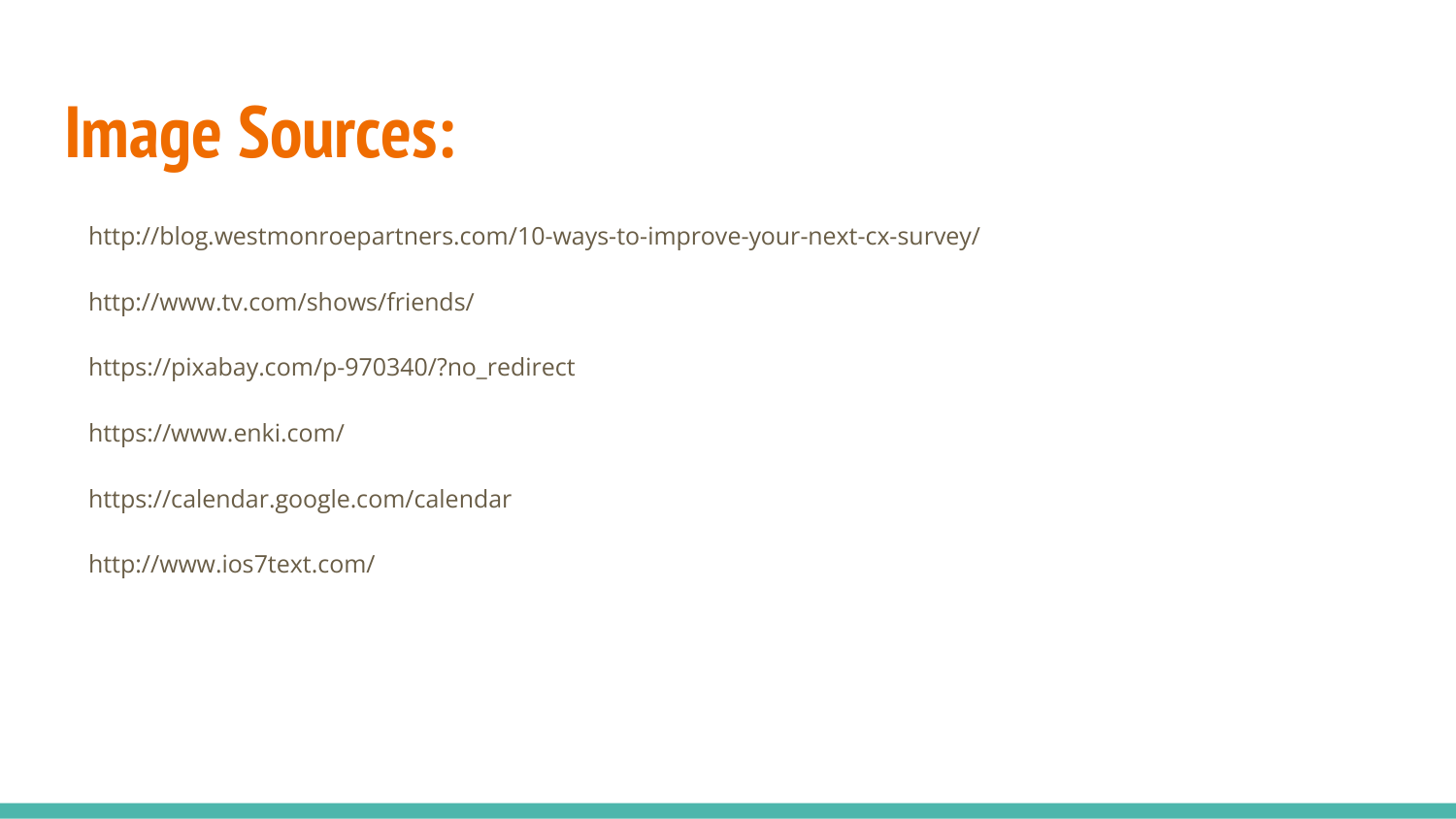

# Image Sources:
http://blog.westmonroepartners.com/10-ways-to-improve-your-next-cx-survey/
http://www.tv.com/shows/friends/
https://pixabay.com/p-970340/?no_redirect
https://www.enki.com/
https://calendar.google.com/calendar
http://www.ios7text.com/